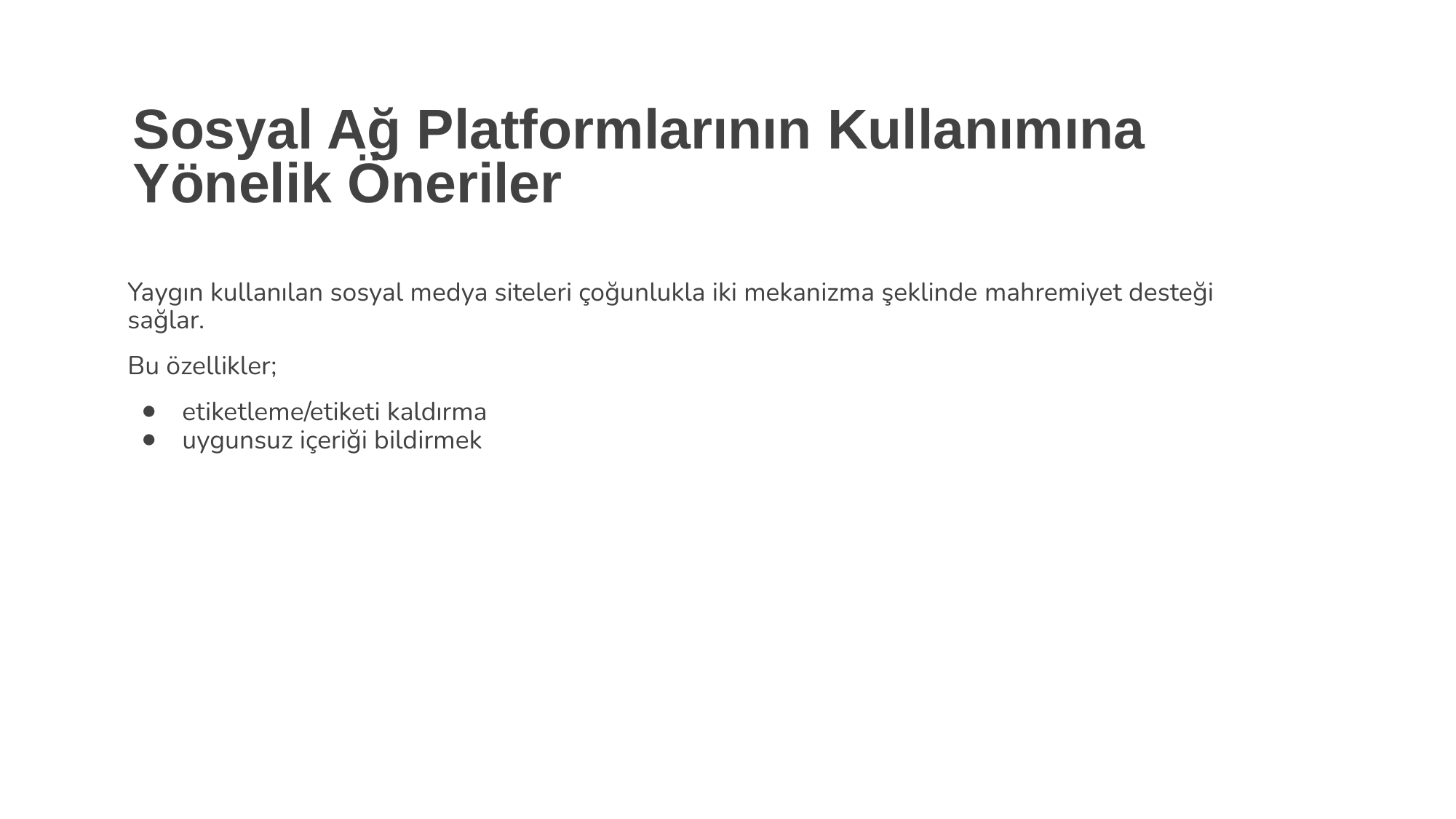

# Sosyal Ağ Platformlarının Kullanımına Yönelik Öneriler
Yaygın kullanılan sosyal medya siteleri çoğunlukla iki mekanizma şeklinde mahremiyet desteği sağlar.
Bu özellikler;
etiketleme/etiketi kaldırma
uygunsuz içeriği bildirmek